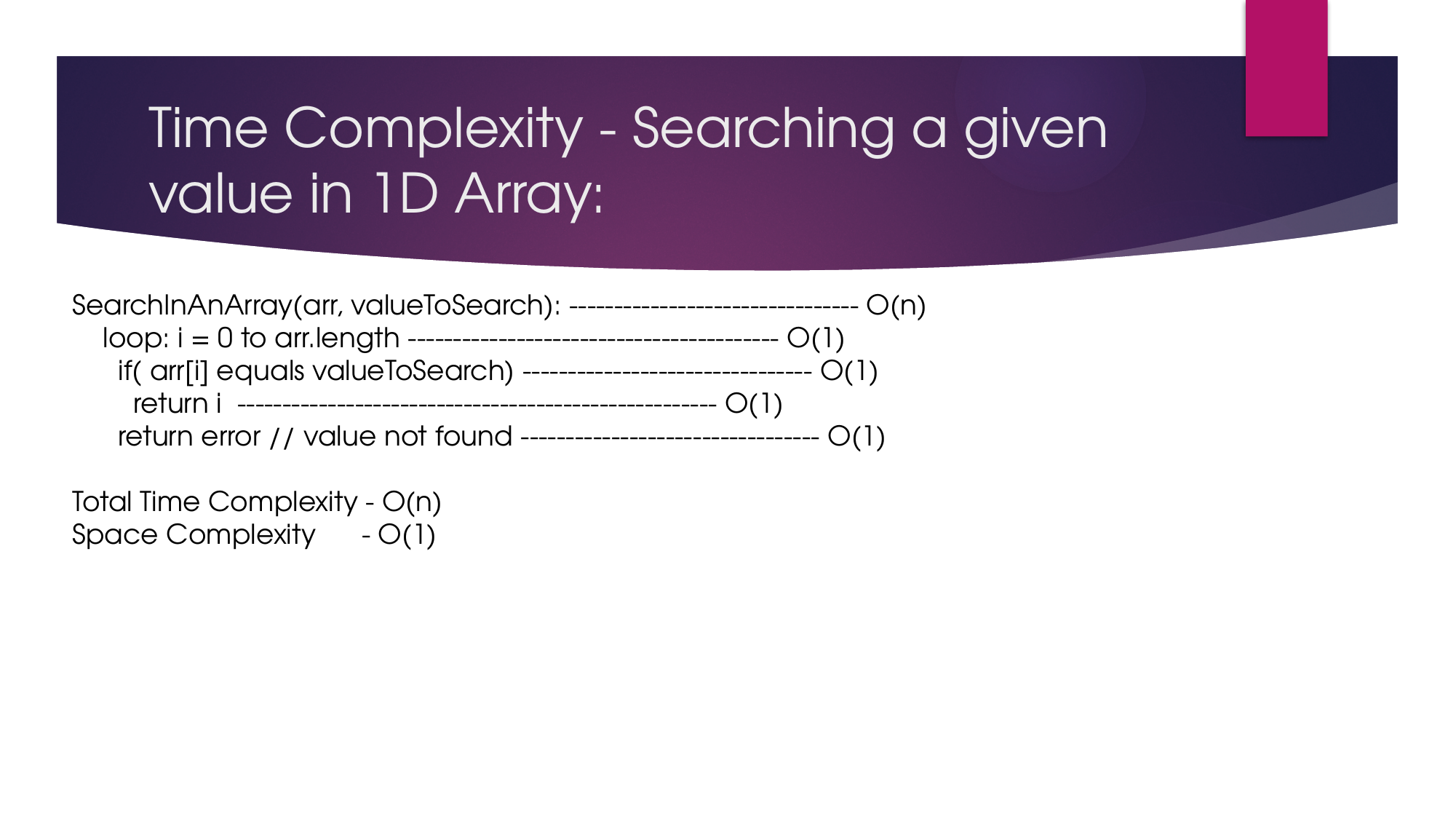

# Time Complexity - Searching a given value in 1D Array:
SearchInAnArray(arr, valueToSearch): -------------------------------- O(n)
    loop: i = 0 to arr.length ----------------------------------------- O(1)
      if( arr[i] equals valueToSearch) -------------------------------- O(1)
        return i  ----------------------------------------------------- O(1)
      return error // value not found --------------------------------- O(1)

Total Time Complexity - O(n)
Space Complexity      - O(1)